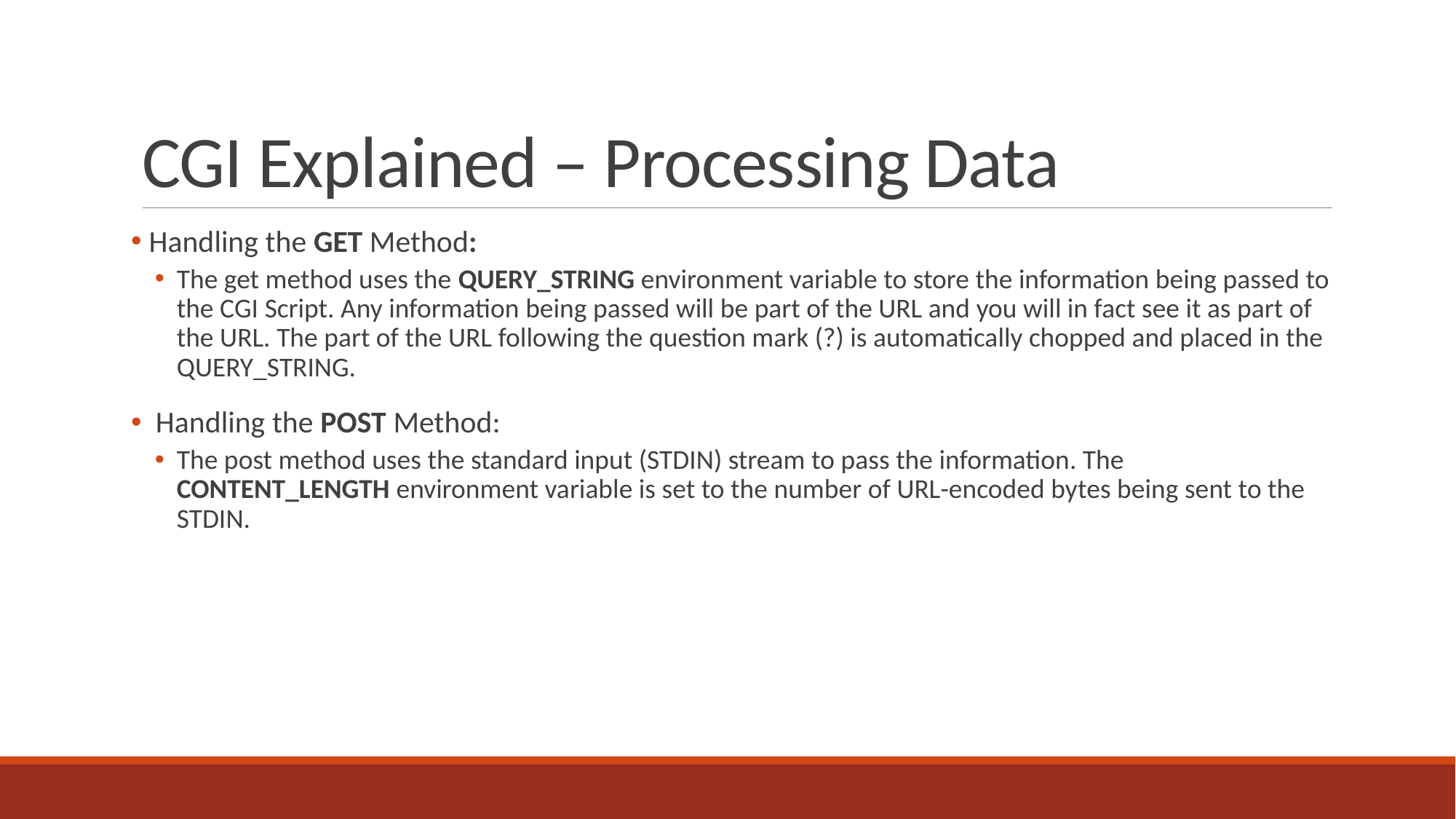

# CGI Explained – Processing Data
 Handling the GET Method:
The get method uses the QUERY_STRING environment variable to store the information being passed to the CGI Script. Any information being passed will be part of the URL and you will in fact see it as part of the URL. The part of the URL following the question mark (?) is automatically chopped and placed in the QUERY_STRING.
  Handling the POST Method:
The post method uses the standard input (STDIN) stream to pass the information. The CONTENT_LENGTH environment variable is set to the number of URL-encoded bytes being sent to the STDIN.